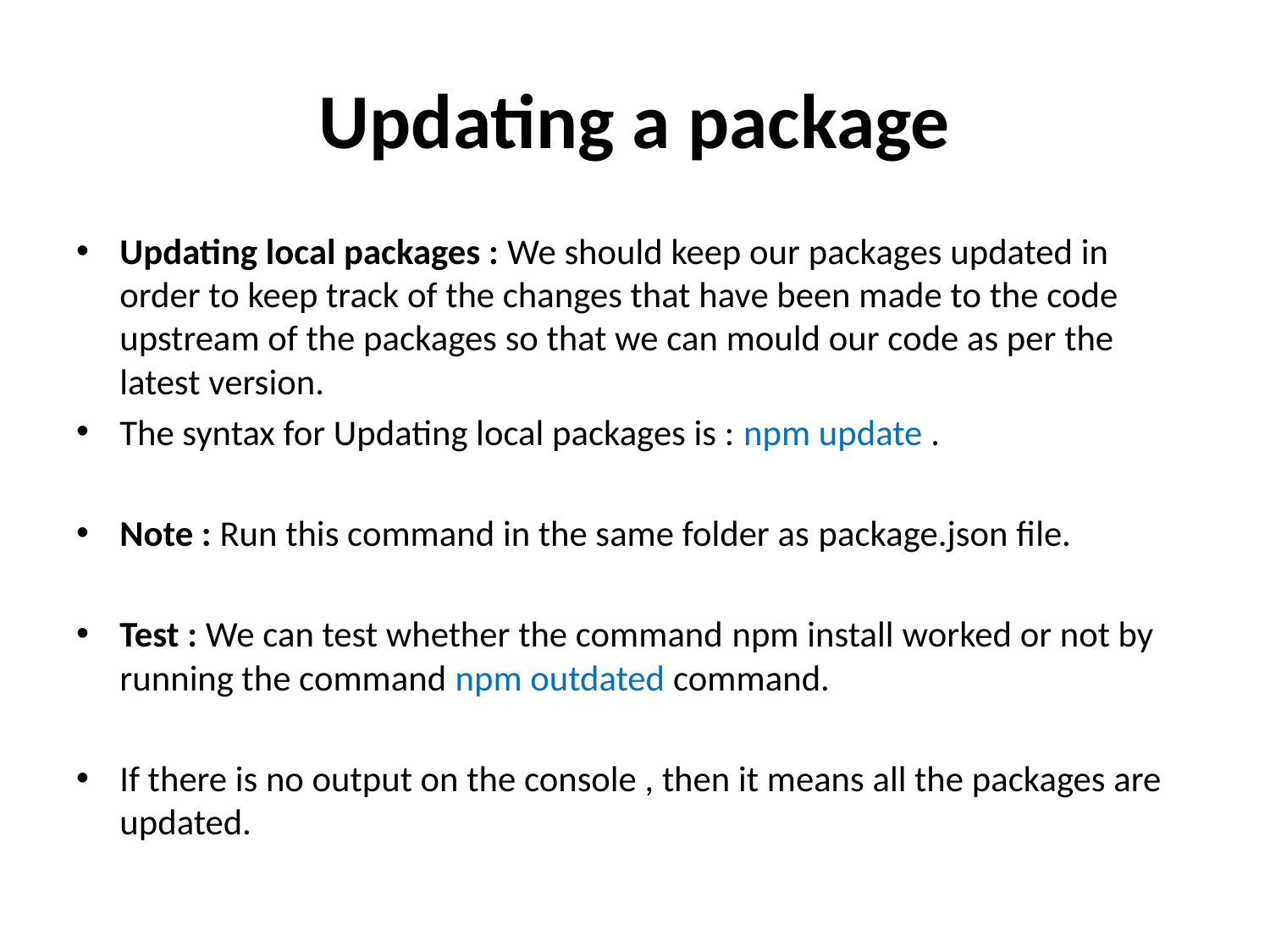

# Updating a package
Updating local packages : We should keep our packages updated in order to keep track of the changes that have been made to the code upstream of the packages so that we can mould our code as per the latest version.
The syntax for Updating local packages is : npm update .

Note : Run this command in the same folder as package.json file.

Test : We can test whether the command npm install worked or not by running the command npm outdated command.

If there is no output on the console , then it means all the packages are updated.